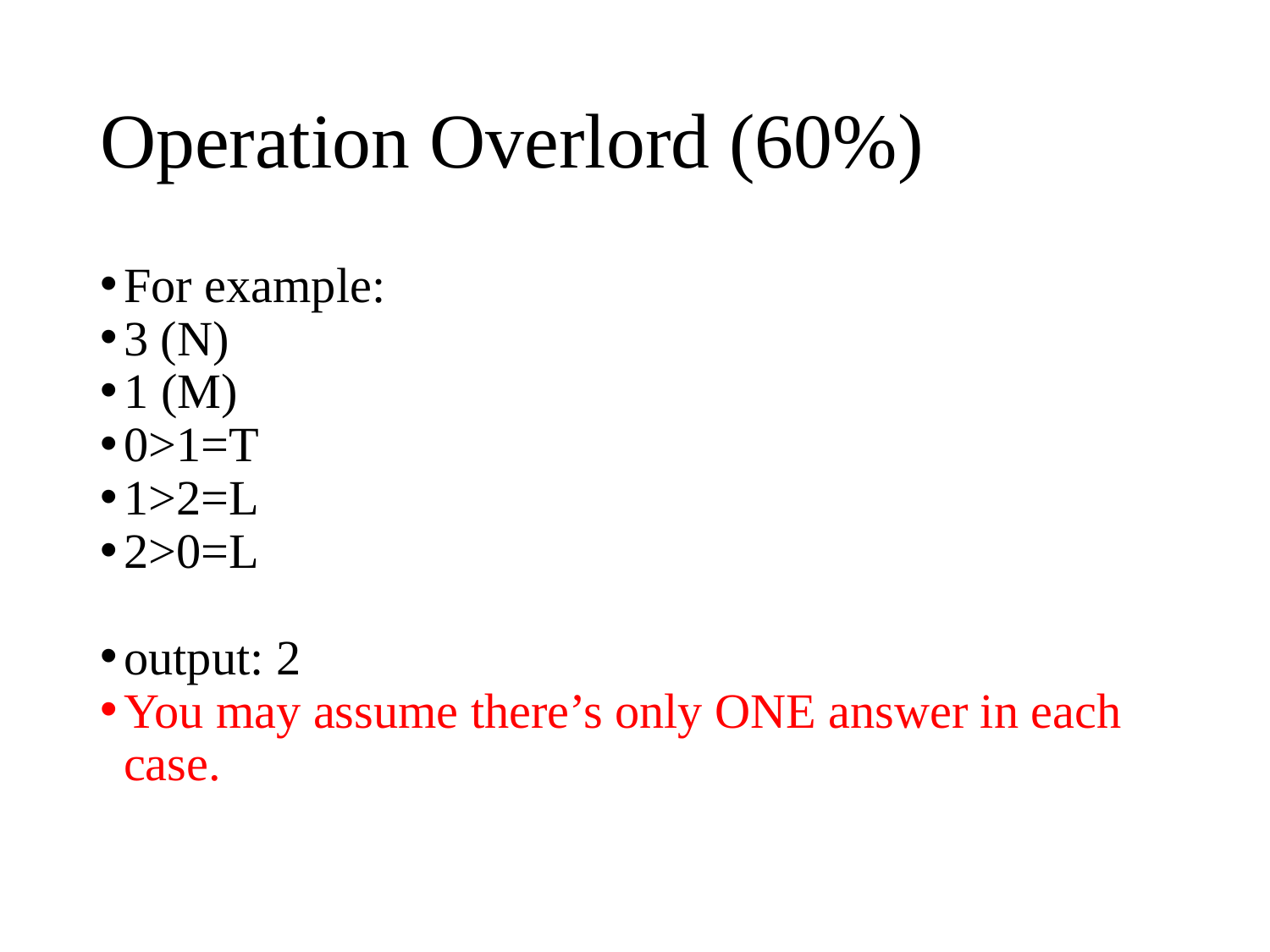

# Operation Overlord (60%)
For example:
3 (N)
1 (M)
0>1=T
1>2=L
2>0=L

output: 2
You may assume there’s only ONE answer in each case.